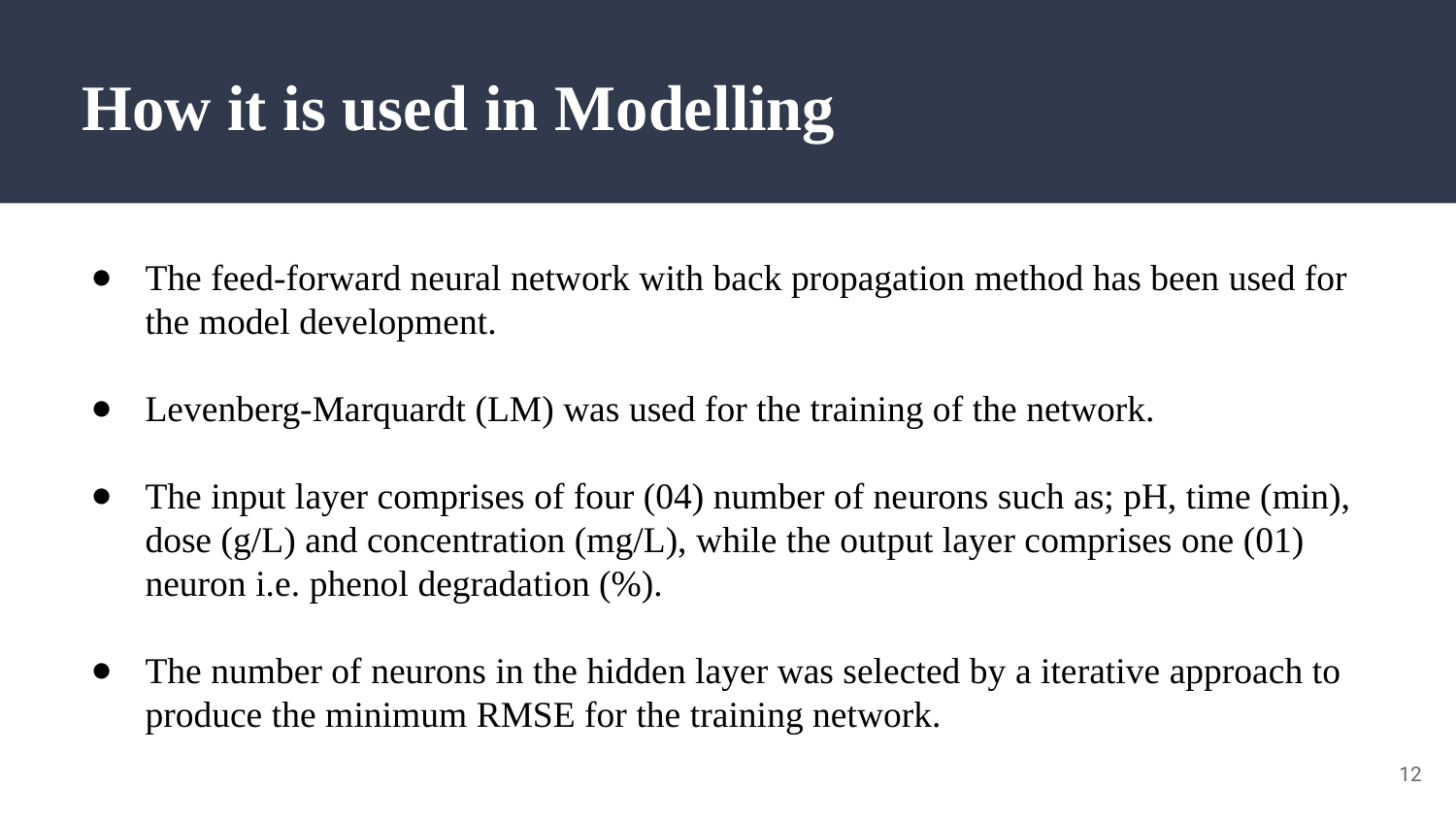

# How it is used in Modelling

The feed-forward neural network with back propagation method has been used for the model development.

Levenberg-Marquardt (LM) was used for the training of the network.

The input layer comprises of four (04) number of neurons such as; pH, time (min), dose (g/L) and concentration (mg/L), while the output layer comprises one (01) neuron i.e. phenol degradation (%).

The number of neurons in the hidden layer was selected by a iterative approach to produce the minimum RMSE for the training network.

12